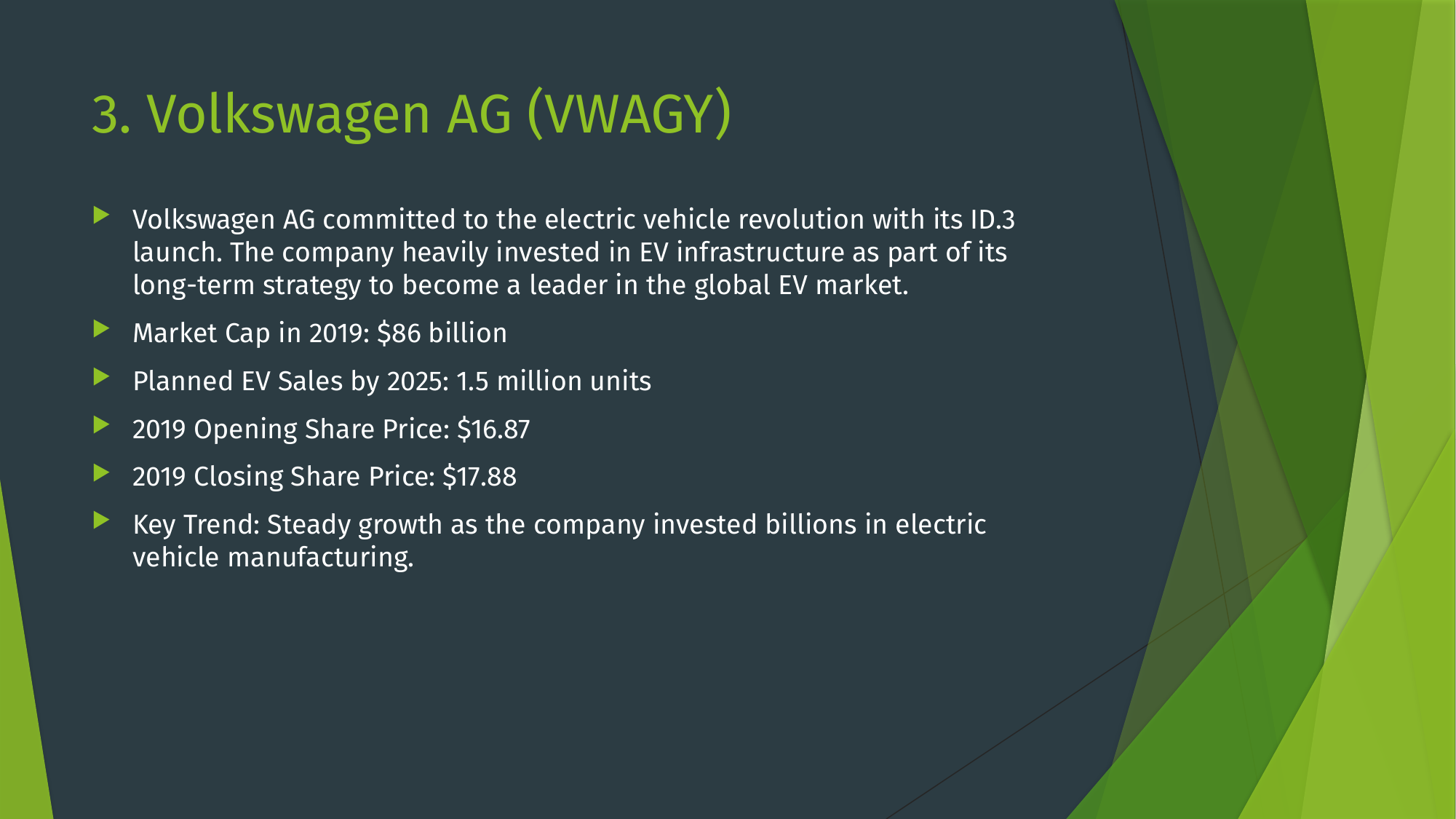

# 3. Volkswagen AG (VWAGY)
Volkswagen AG committed to the electric vehicle revolution with its ID.3 launch. The company heavily invested in EV infrastructure as part of its long-term strategy to become a leader in the global EV market.
Market Cap in 2019: $86 billion
Planned EV Sales by 2025: 1.5 million units
2019 Opening Share Price: $16.87
2019 Closing Share Price: $17.88
Key Trend: Steady growth as the company invested billions in electric vehicle manufacturing.